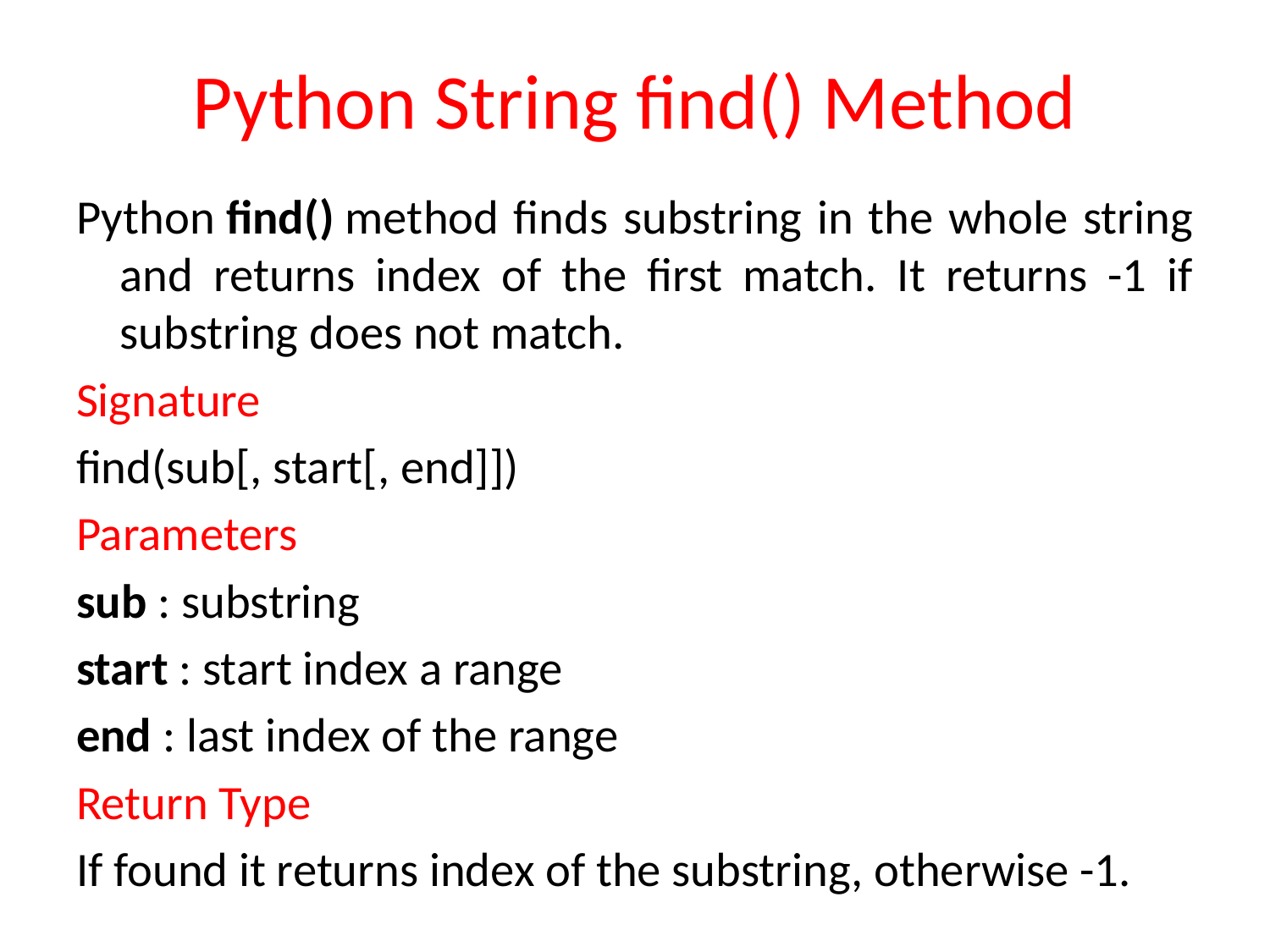

# Python String find() Method
Python find() method finds substring in the whole string and returns index of the first match. It returns -1 if substring does not match.
Signature
find(sub[, start[, end]])
Parameters
sub : substring
start : start index a range
end : last index of the range
Return Type
If found it returns index of the substring, otherwise -1.